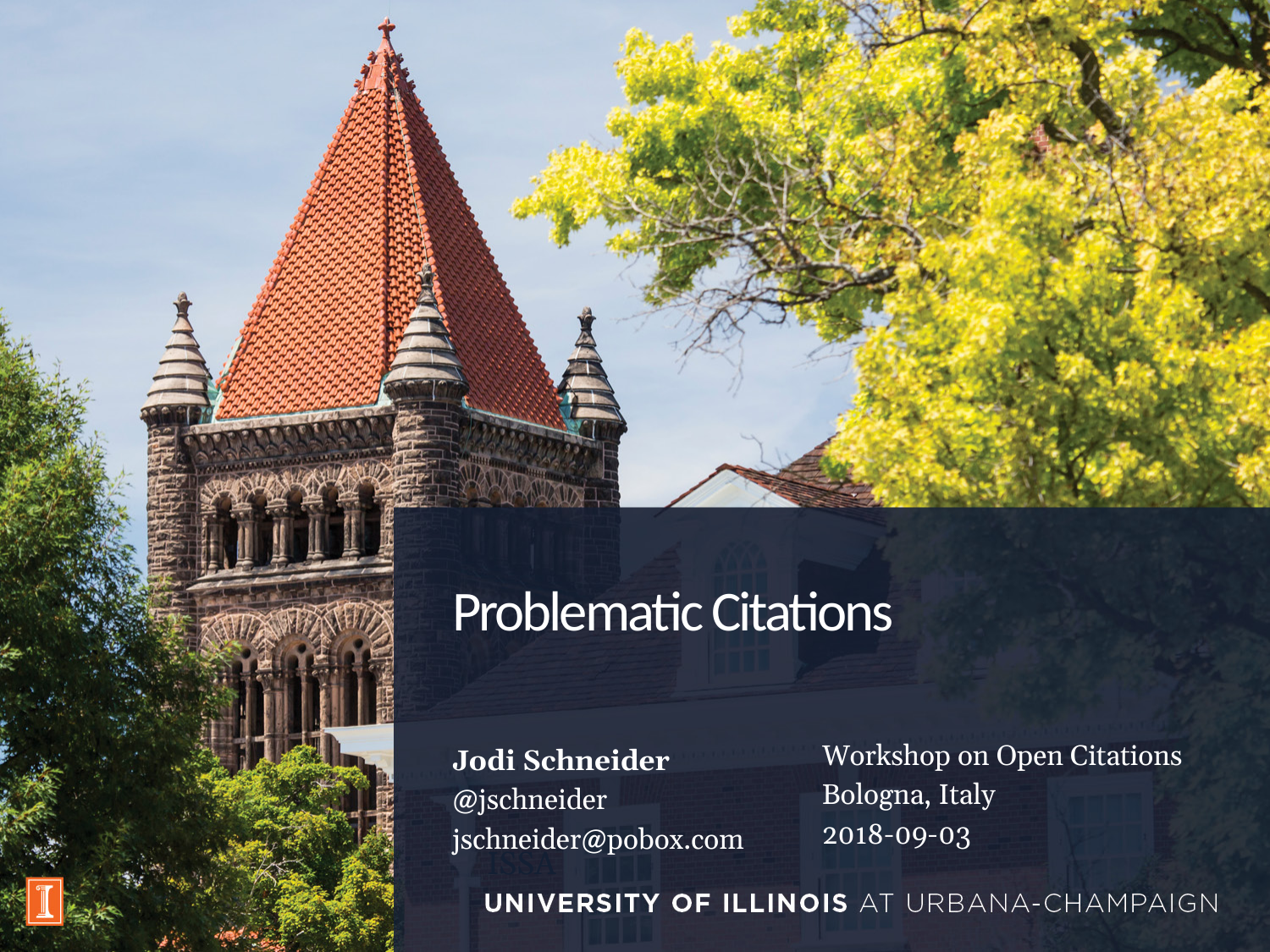

# Problematic Citations
Workshop on Open Citations
Bologna, Italy
2018-09-03
Jodi Schneider
@jschneider
jschneider@pobox.com
ISSA